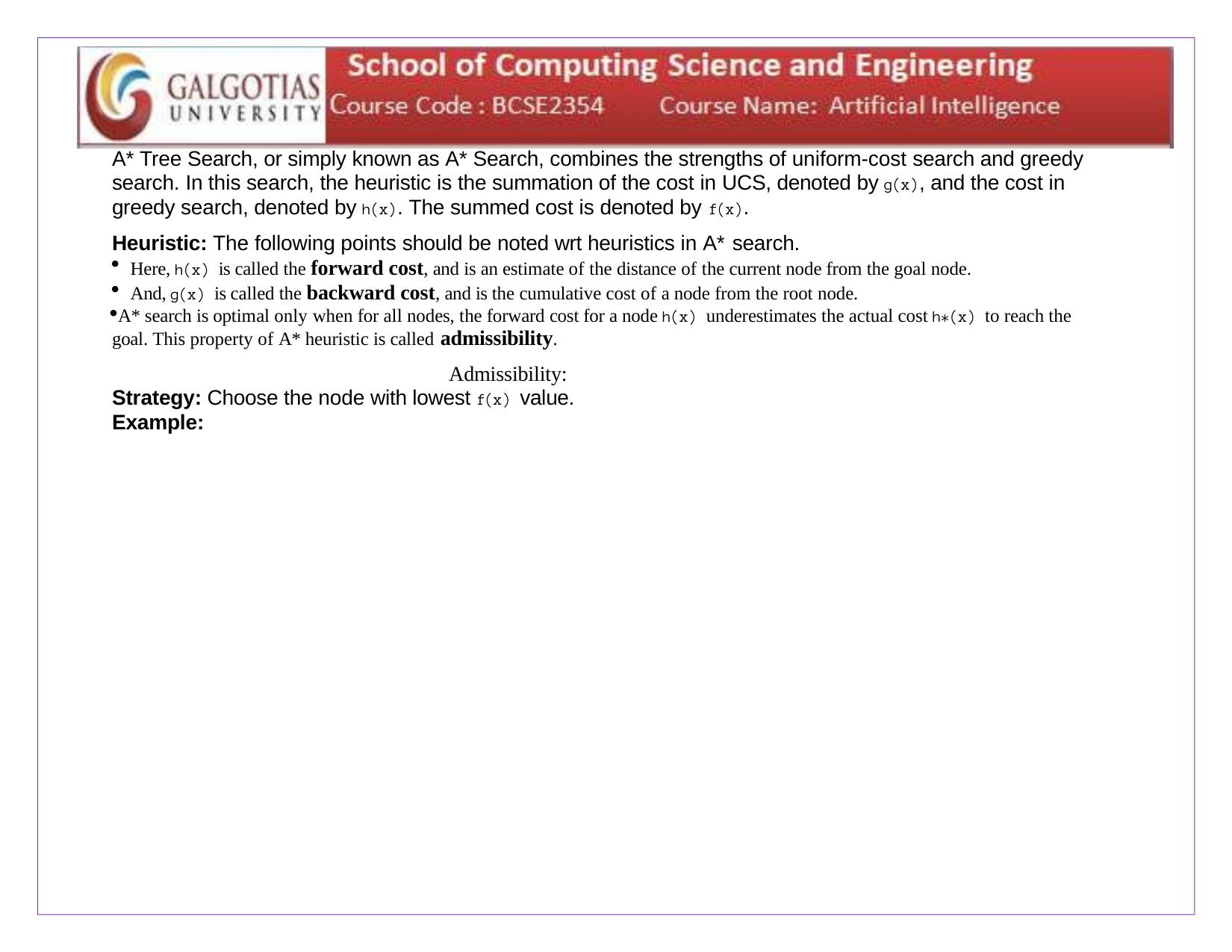

A* Tree Search, or simply known as A* Search, combines the strengths of uniform-cost search and greedy  search. In this search, the heuristic is the summation of the cost in UCS, denoted by g(x), and the cost in  greedy search, denoted by h(x). The summed cost is denoted by f(x).
Heuristic: The following points should be noted wrt heuristics in A* search.
Here, h(x) is called the forward cost, and is an estimate of the distance of the current node from the goal node.
And, g(x) is called the backward cost, and is the cumulative cost of a node from the root node.
A* search is optimal only when for all nodes, the forward cost for a node h(x) underestimates the actual cost h*(x) to reach the  goal. This property of A* heuristic is called admissibility.
Admissibility:  Strategy: Choose the node with lowest f(x) value.  Example: